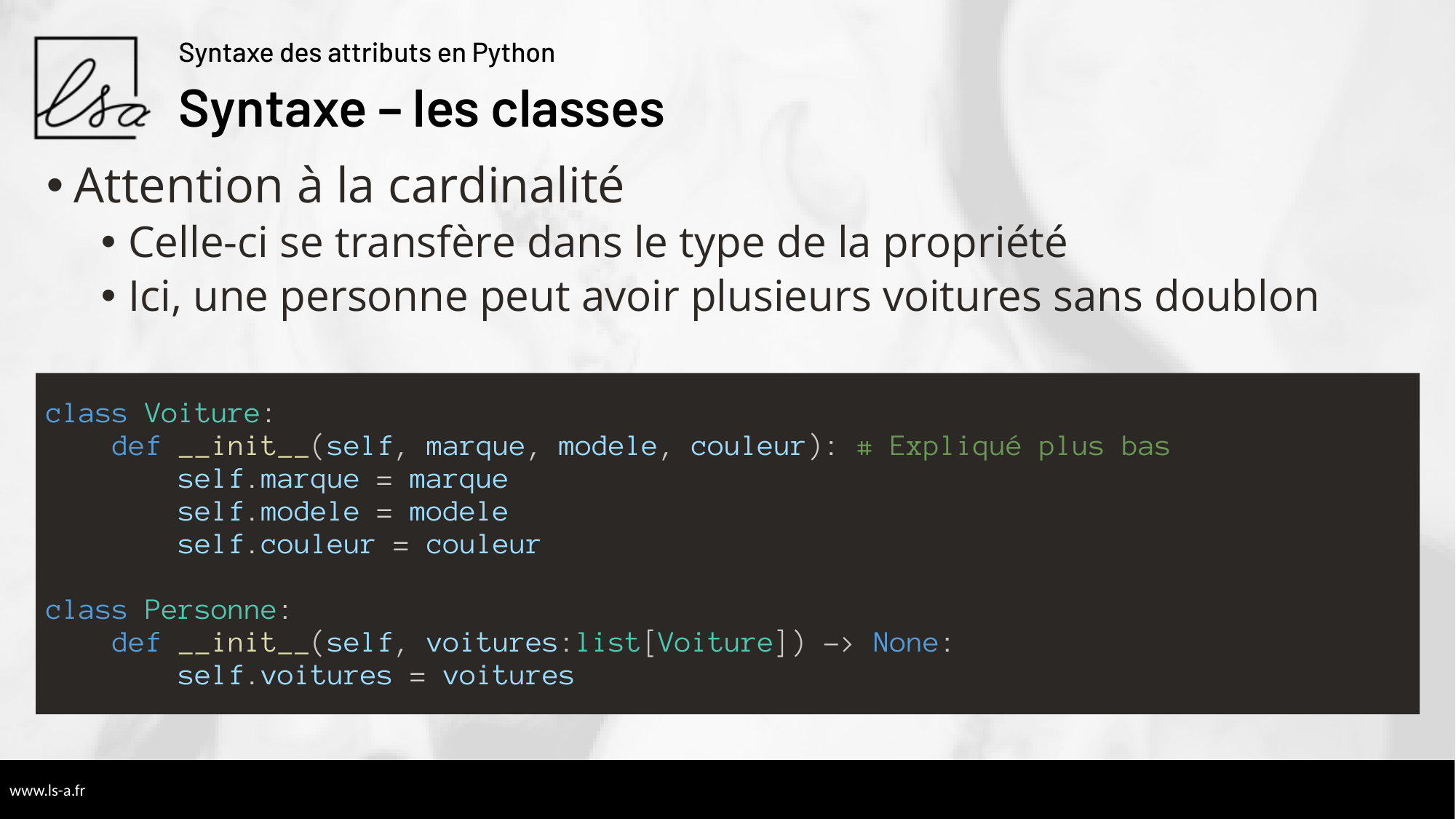

Syntaxe des attributs en Python
# Syntaxe – les classes
Attention à la cardinalité
Celle-ci se transfère dans le type de la propriété
Ici, une personne peut avoir plusieurs voitures sans doublon
class Voiture:
    def __init__(self, marque, modele, couleur): # Expliqué plus bas
        self.marque = marque
        self.modele = modele
        self.couleur = couleur
class Personne:
    def __init__(self, voitures:list[Voiture]) -> None:
        self.voitures = voitures